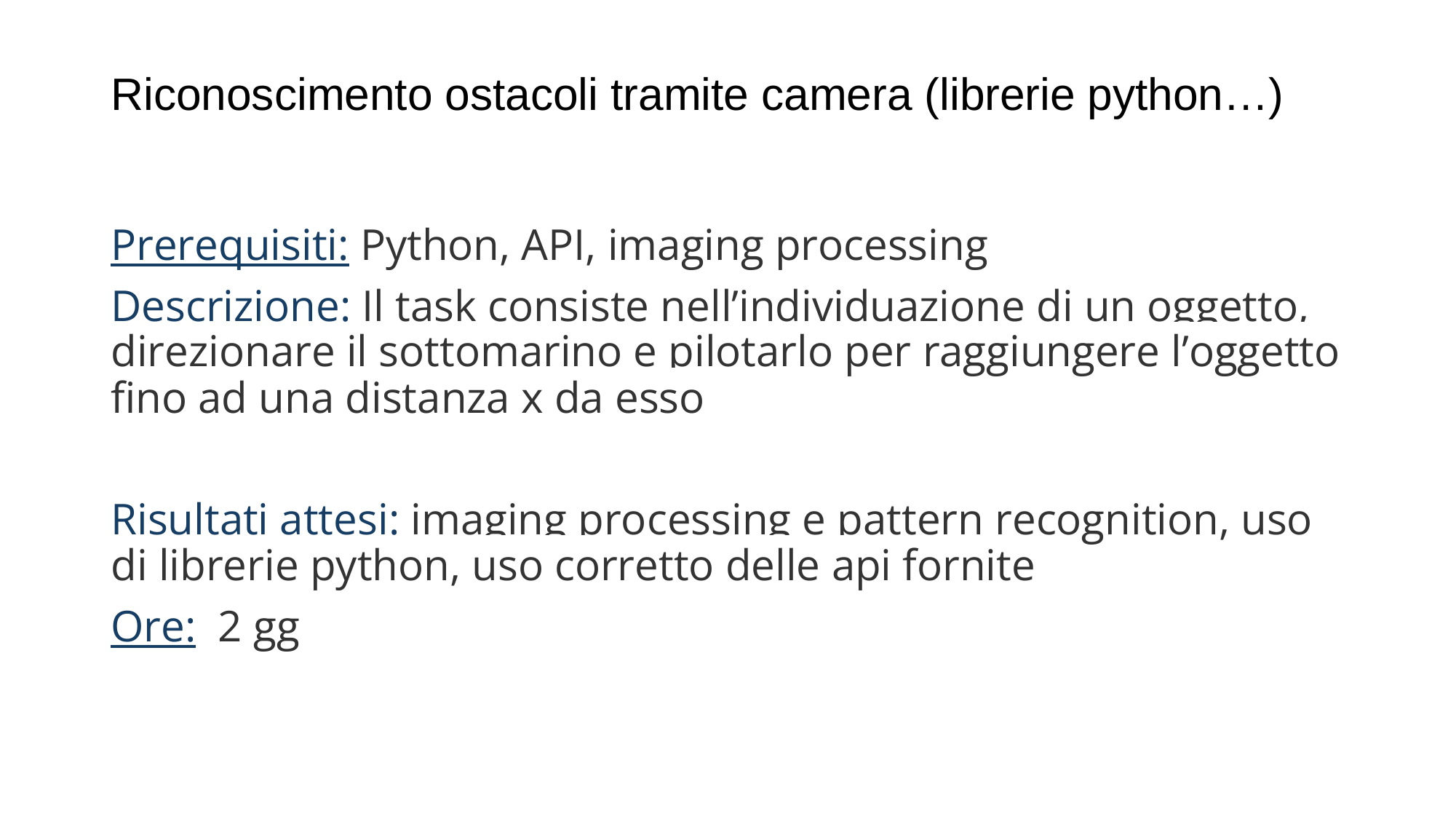

# Riconoscimento ostacoli tramite camera (librerie python…)
Prerequisiti: Python, API, imaging processing
Descrizione: Il task consiste nell’individuazione di un oggetto, direzionare il sottomarino e pilotarlo per raggiungere l’oggetto fino ad una distanza x da esso

Risultati attesi: imaging processing e pattern recognition, uso di librerie python, uso corretto delle api fornite
Ore:  2 gg